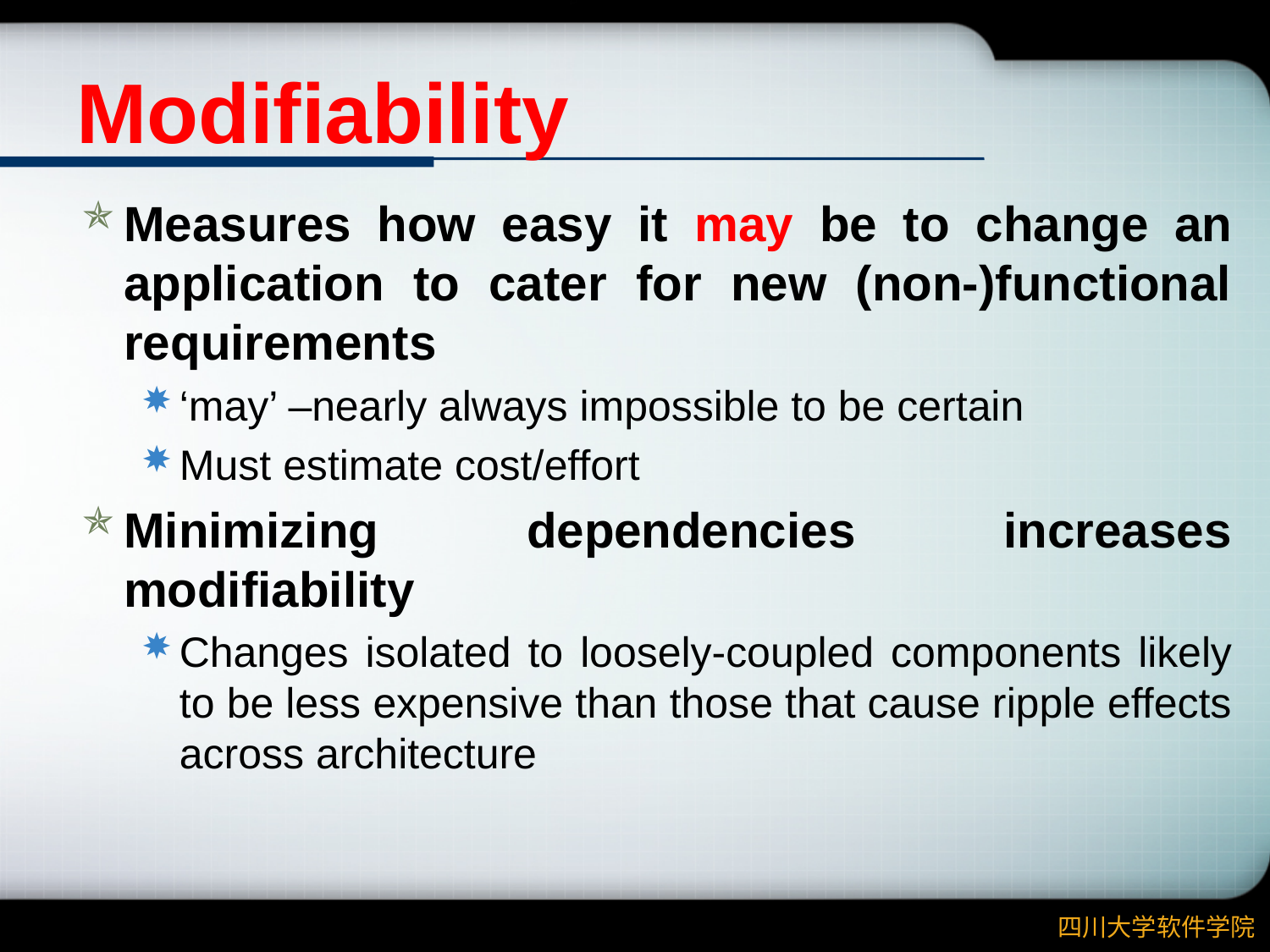

# Modifiability
Measures how easy it may be to change an application to cater for new (non-)functional requirements
‘may’ –nearly always impossible to be certain
Must estimate cost/effort
Minimizing dependencies increases modifiability
Changes isolated to loosely-coupled components likely to be less expensive than those that cause ripple effects across architecture